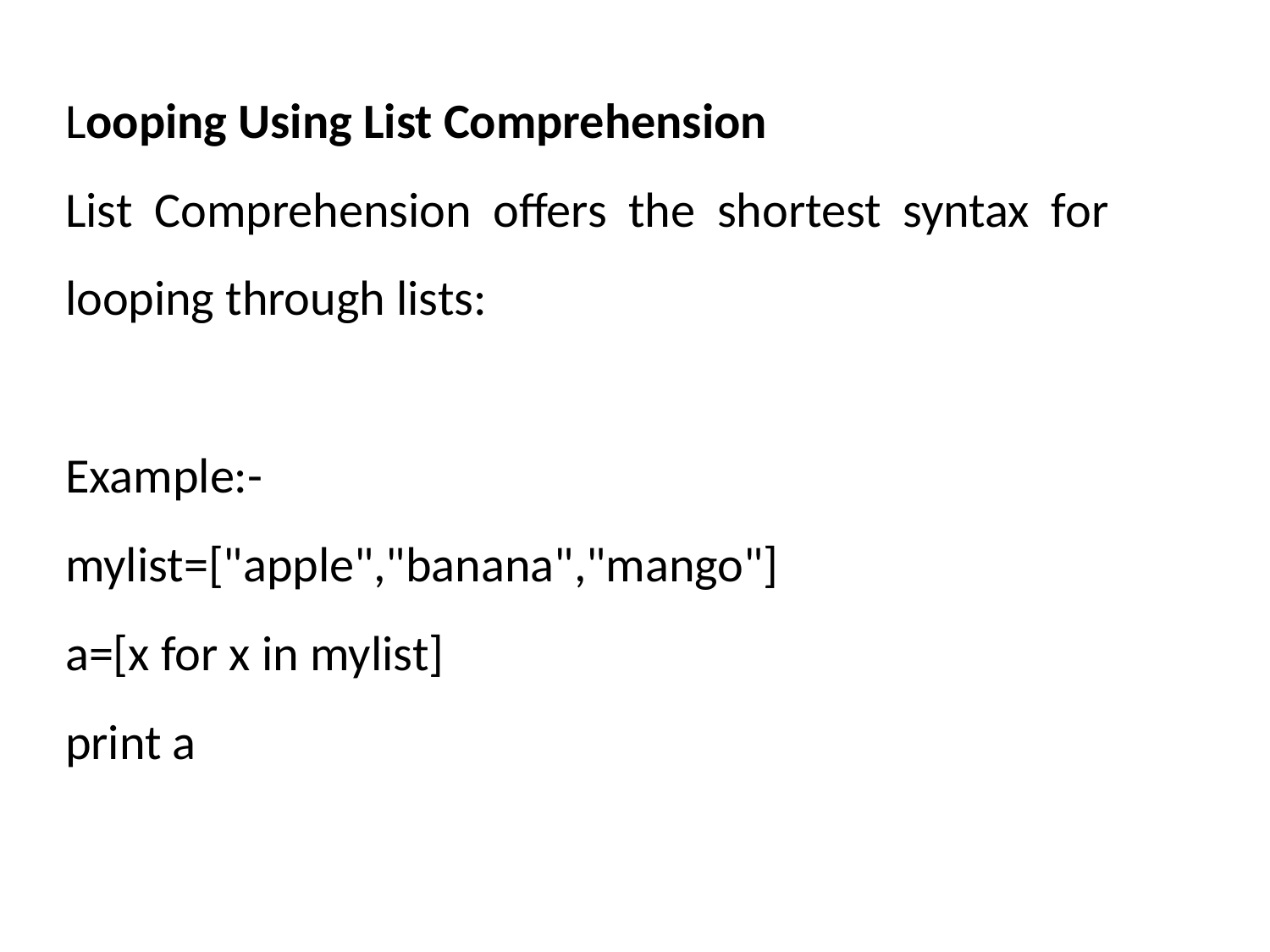

Looping Using List Comprehension
List Comprehension offers the shortest syntax for looping through lists:

Example:-
mylist=["apple","banana","mango"]
a=[x for x in mylist]
print a